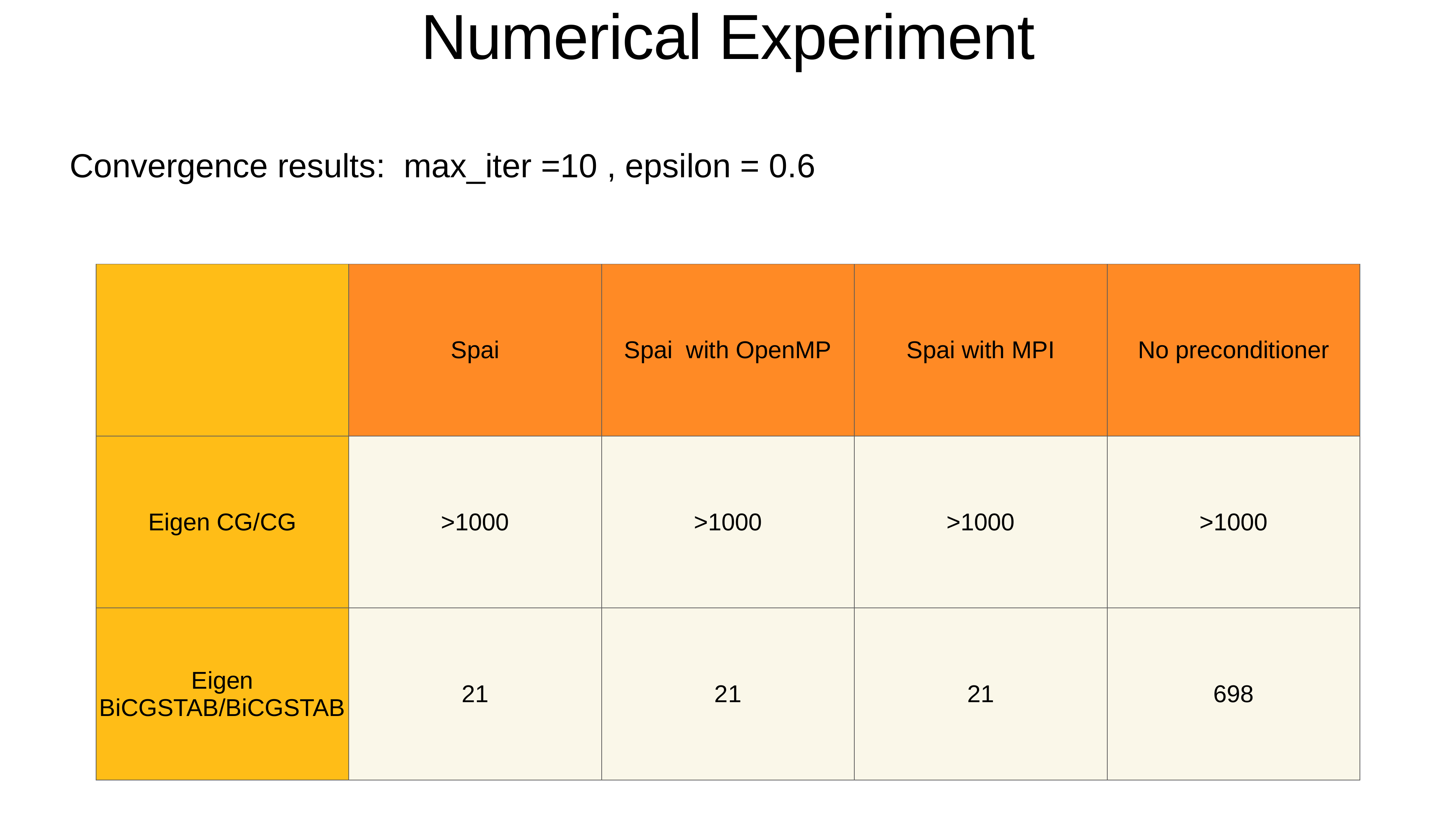

# Numerical Experiment
Convergence results:  max_iter =10 , epsilon = 0.6
|  | Spai | Spai with OpenMP | Spai with MPI | No preconditioner |
| --- | --- | --- | --- | --- |
| Eigen CG/CG | >1000 | >1000 | >1000 | >1000 |
| Eigen BiCGSTAB/BiCGSTAB | 21 | 21 | 21 | 698 |